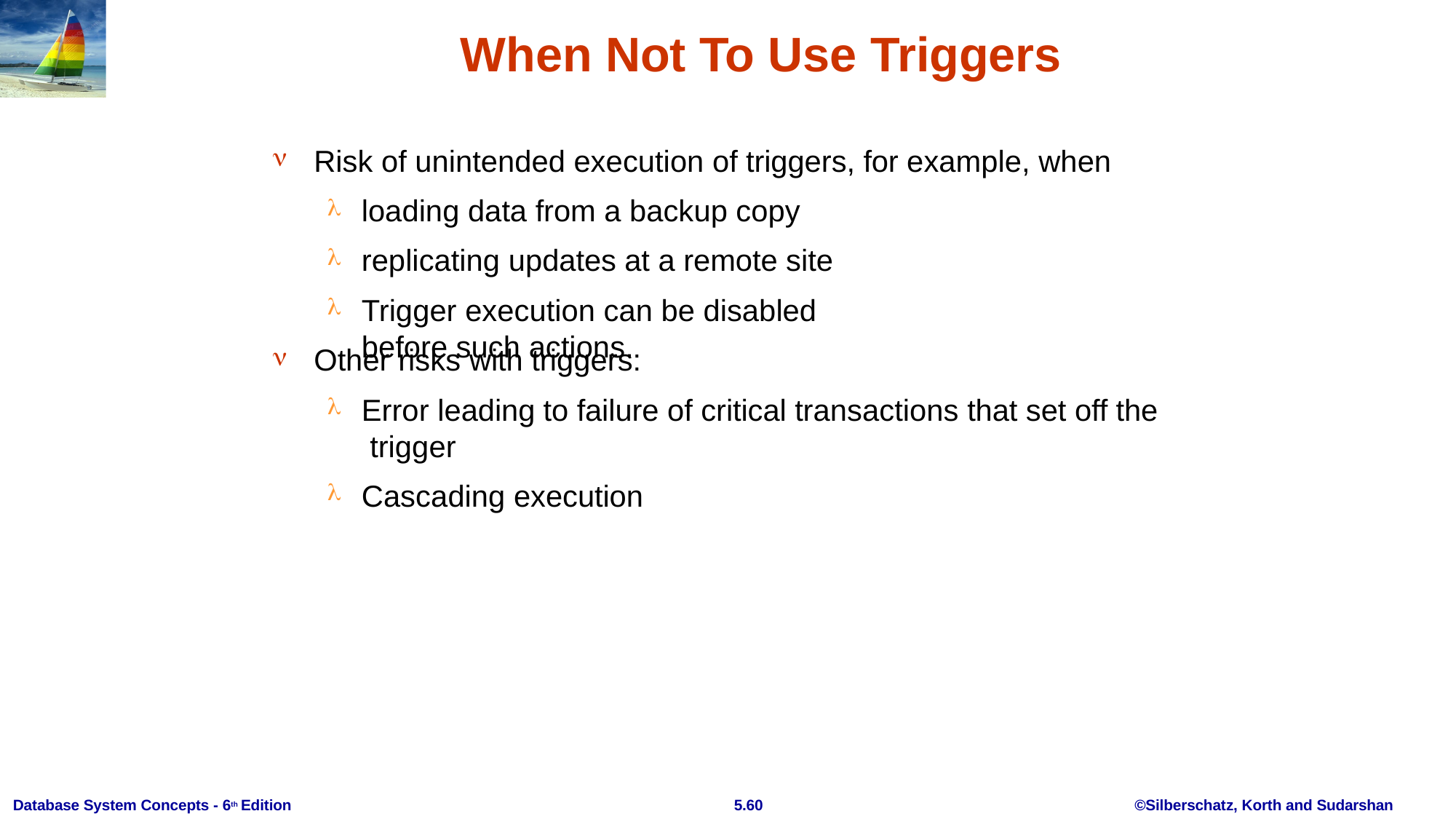

# When Not To Use Triggers
ν
Risk of unintended execution of triggers, for example, when
loading data from a backup copy  replicating updates at a remote site
Trigger execution can be disabled before such actions.
λ
λ
λ
ν
Other risks with triggers:
λ
Error leading to failure of critical transactions that set off the  trigger
Cascading execution
λ
Database System Concepts - 6th Edition
5.60
©Silberschatz, Korth and Sudarshan